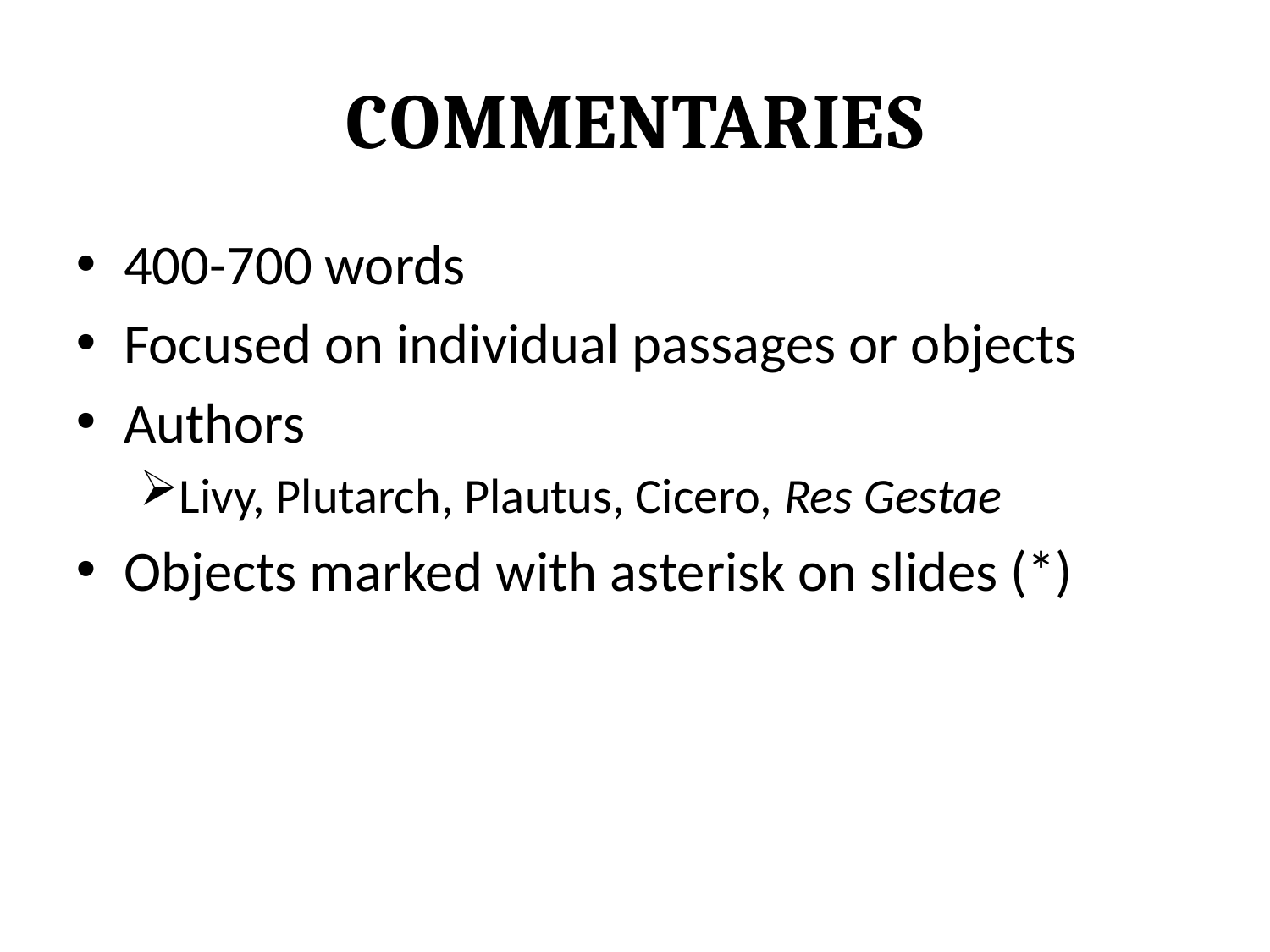

Commentaries
400-700 words
Focused on individual passages or objects
Authors
Livy, Plutarch, Plautus, Cicero, Res Gestae
Objects marked with asterisk on slides (*)